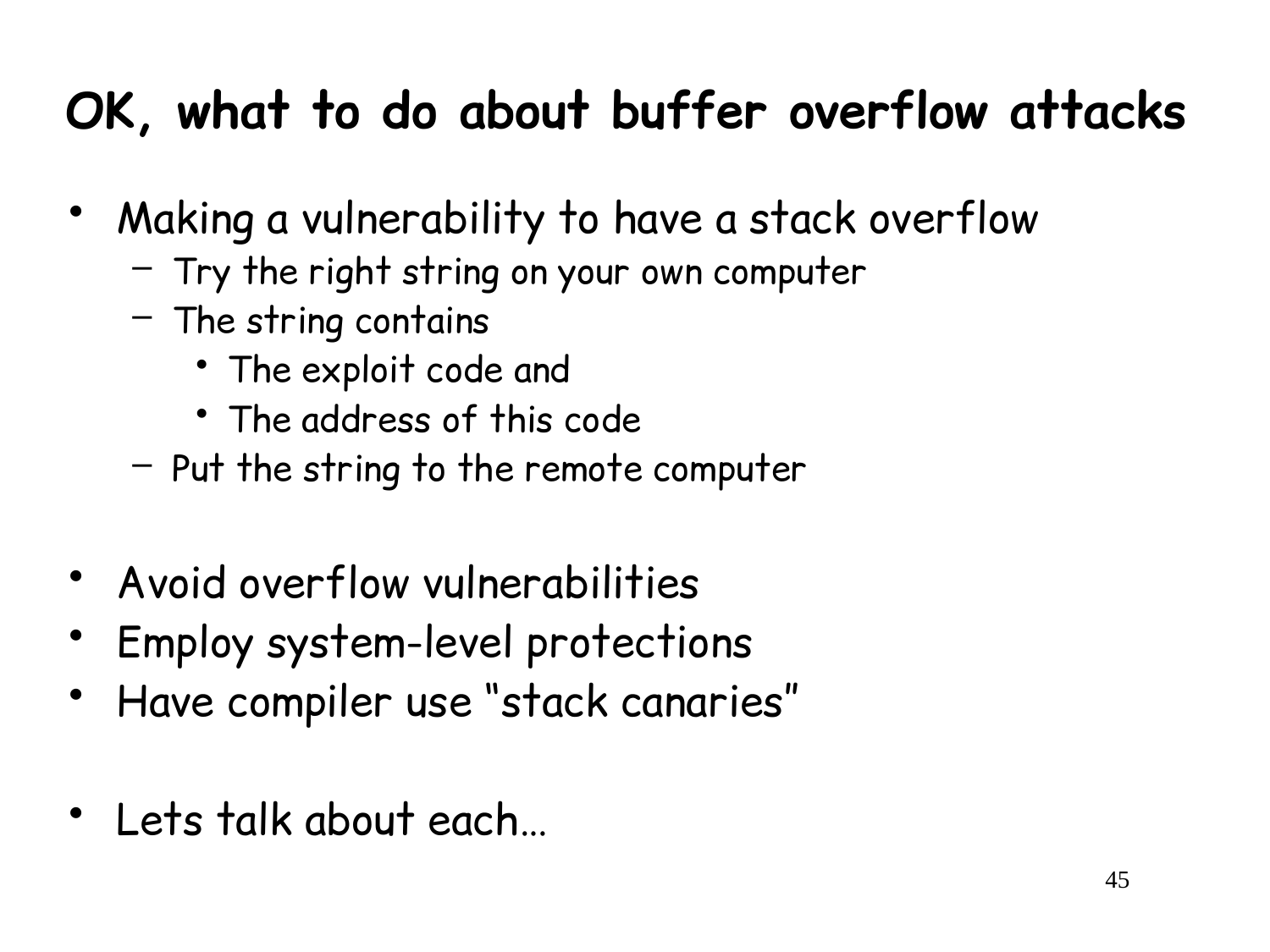

# OK, what to do about buffer overflow attacks
Making a vulnerability to have a stack overflow
Try the right string on your own computer
The string contains
The exploit code and
The address of this code
Put the string to the remote computer

Avoid overflow vulnerabilities
Employ system-level protections
Have compiler use “stack canaries”

Lets talk about each…
45